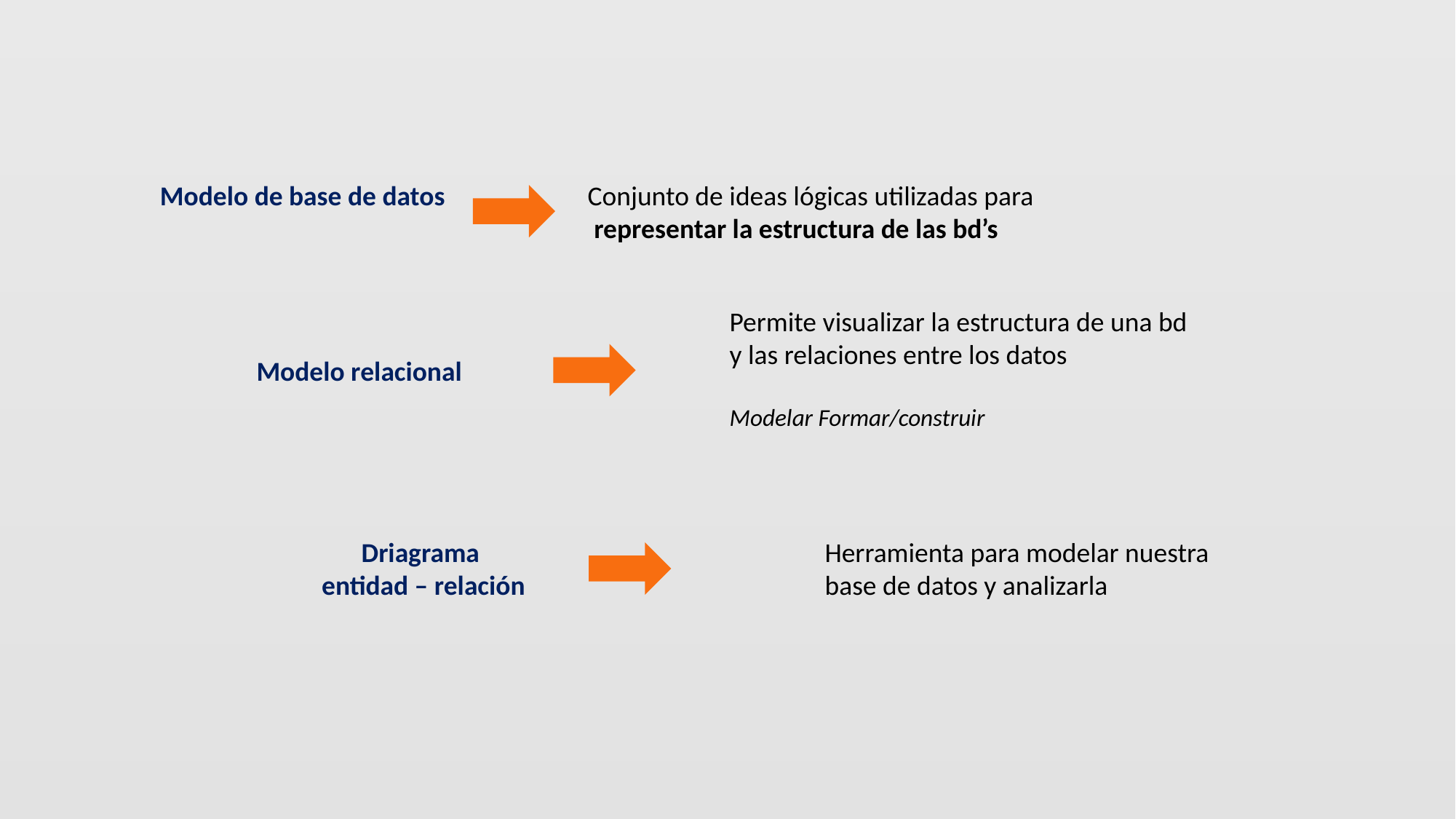

Modelo de base de datos

Conjunto de ideas lógicas utilizadas para
 representar la estructura de las bd’s

Permite visualizar la estructura de una bd
y las relaciones entre los datos

Modelar Formar/construir

Modelo relacional
Driagrama
entidad – relación
Herramienta para modelar nuestra
base de datos y analizarla